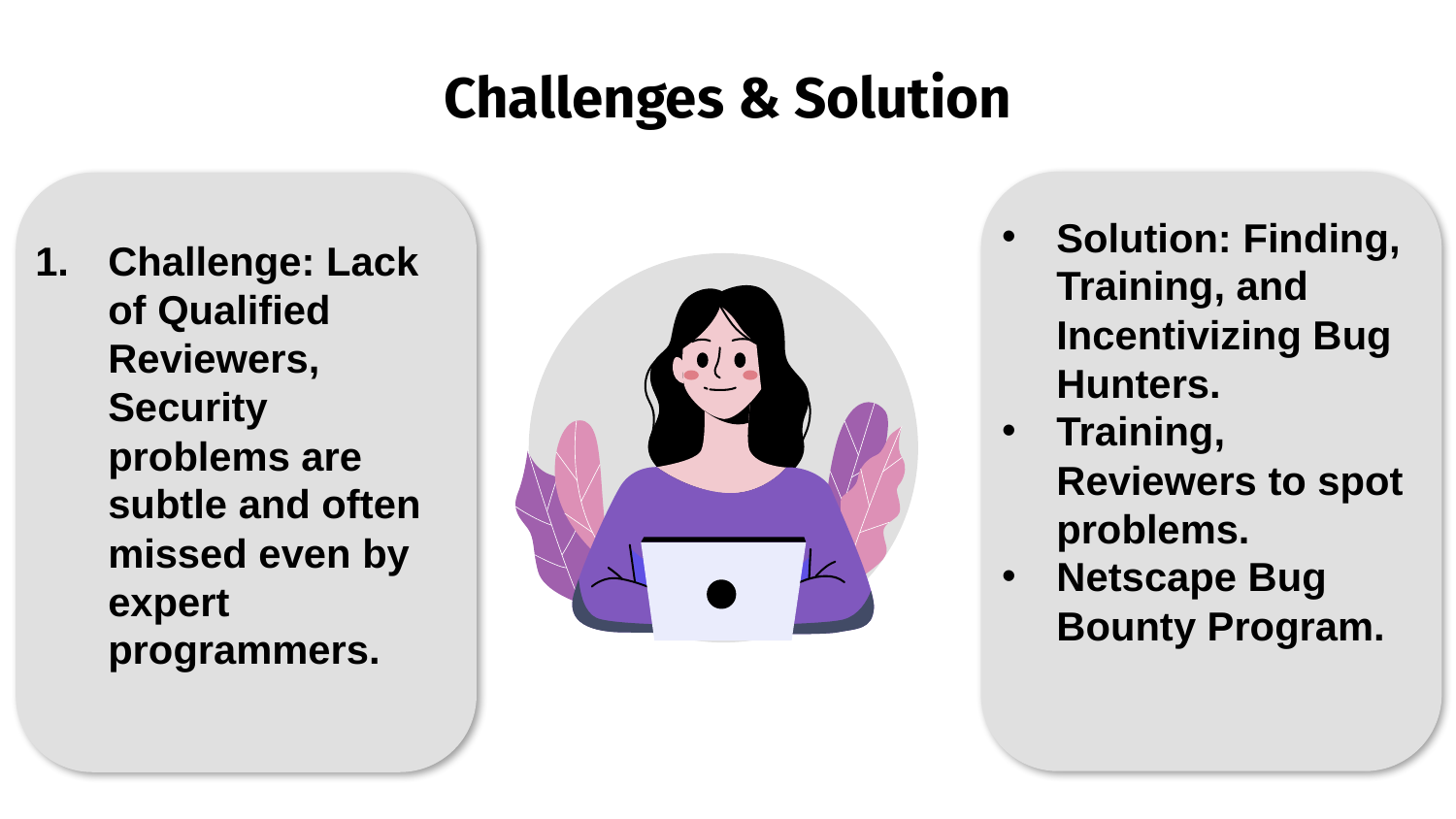

# Challenges & Solution

Challenge: Lack of Qualified Reviewers, Security problems are subtle and often missed even by expert programmers.

Solution: Finding, Training, and
Incentivizing Bug Hunters.
Training, Reviewers to spot problems.
Netscape Bug Bounty Program.